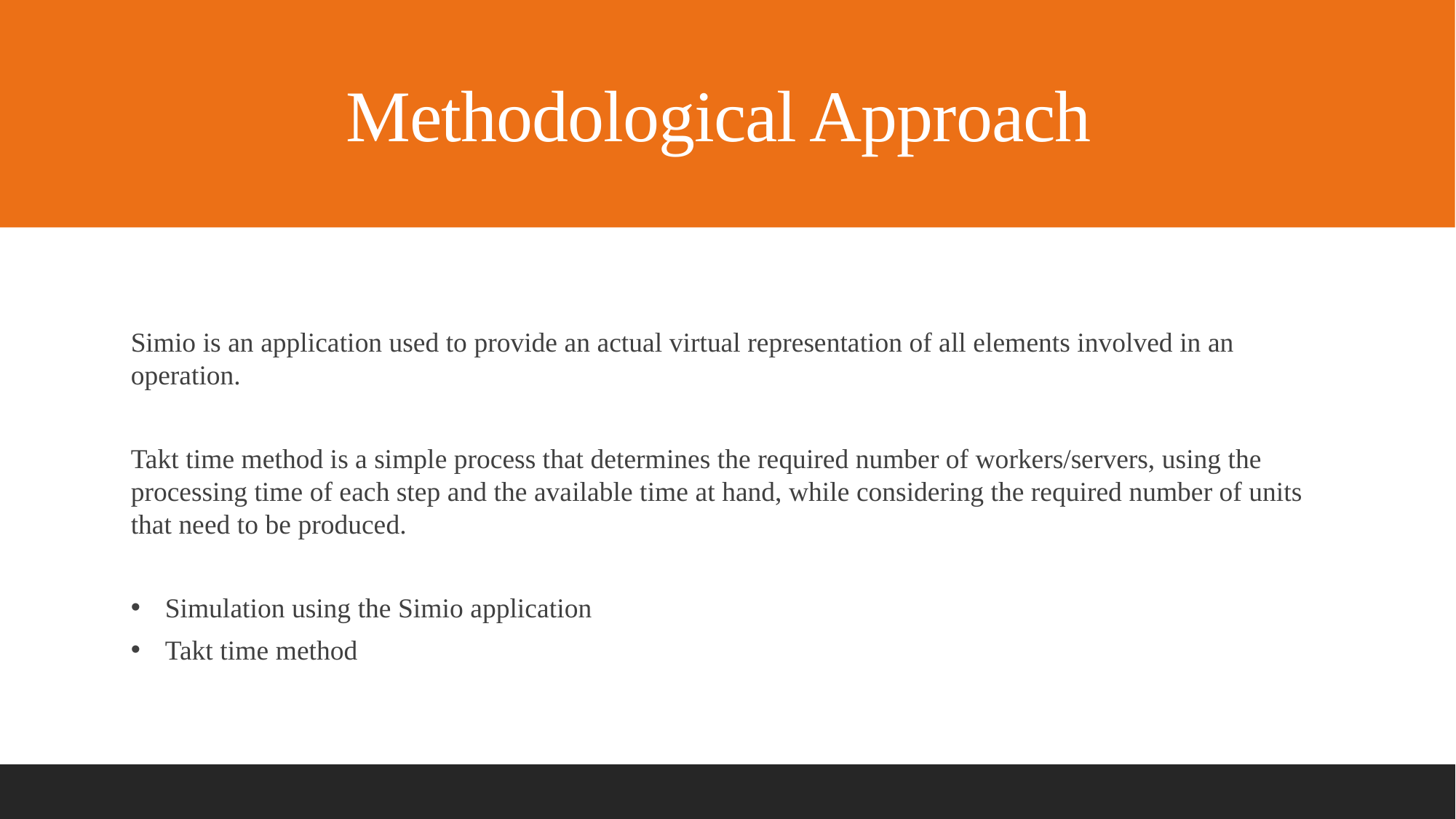

# Methodological Approach
Simio is an application used to provide an actual virtual representation of all elements involved in an operation.

Takt time method is a simple process that determines the required number of workers/servers, using the processing time of each step and the available time at hand, while considering the required number of units that need to be produced.

Simulation using the Simio application
Takt time method